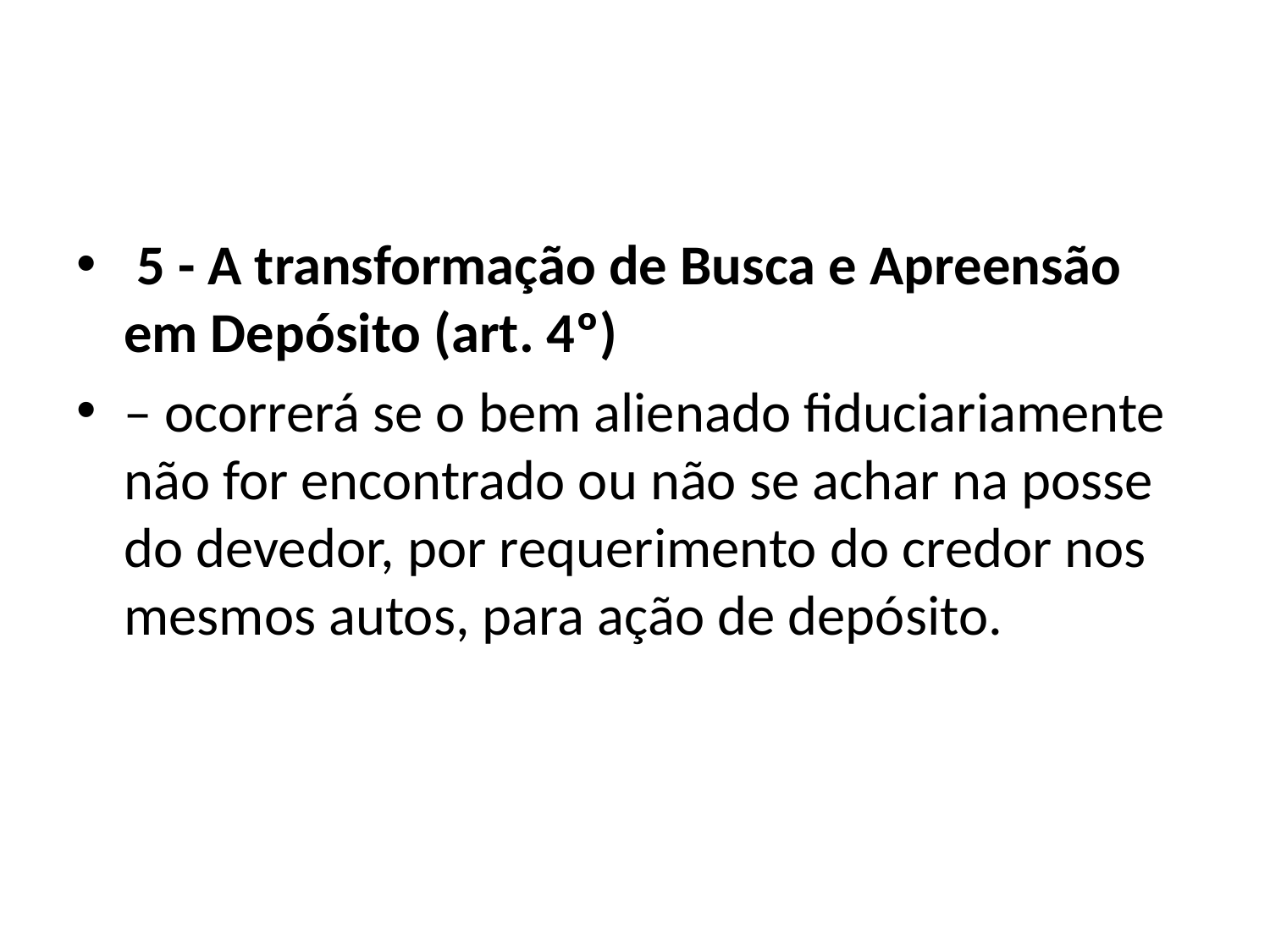

#
 5 - A transformação de Busca e Apreensão em Depósito (art. 4º)
– ocorrerá se o bem alienado fiduciariamente não for encontrado ou não se achar na posse do devedor, por requerimento do credor nos mesmos autos, para ação de depósito.